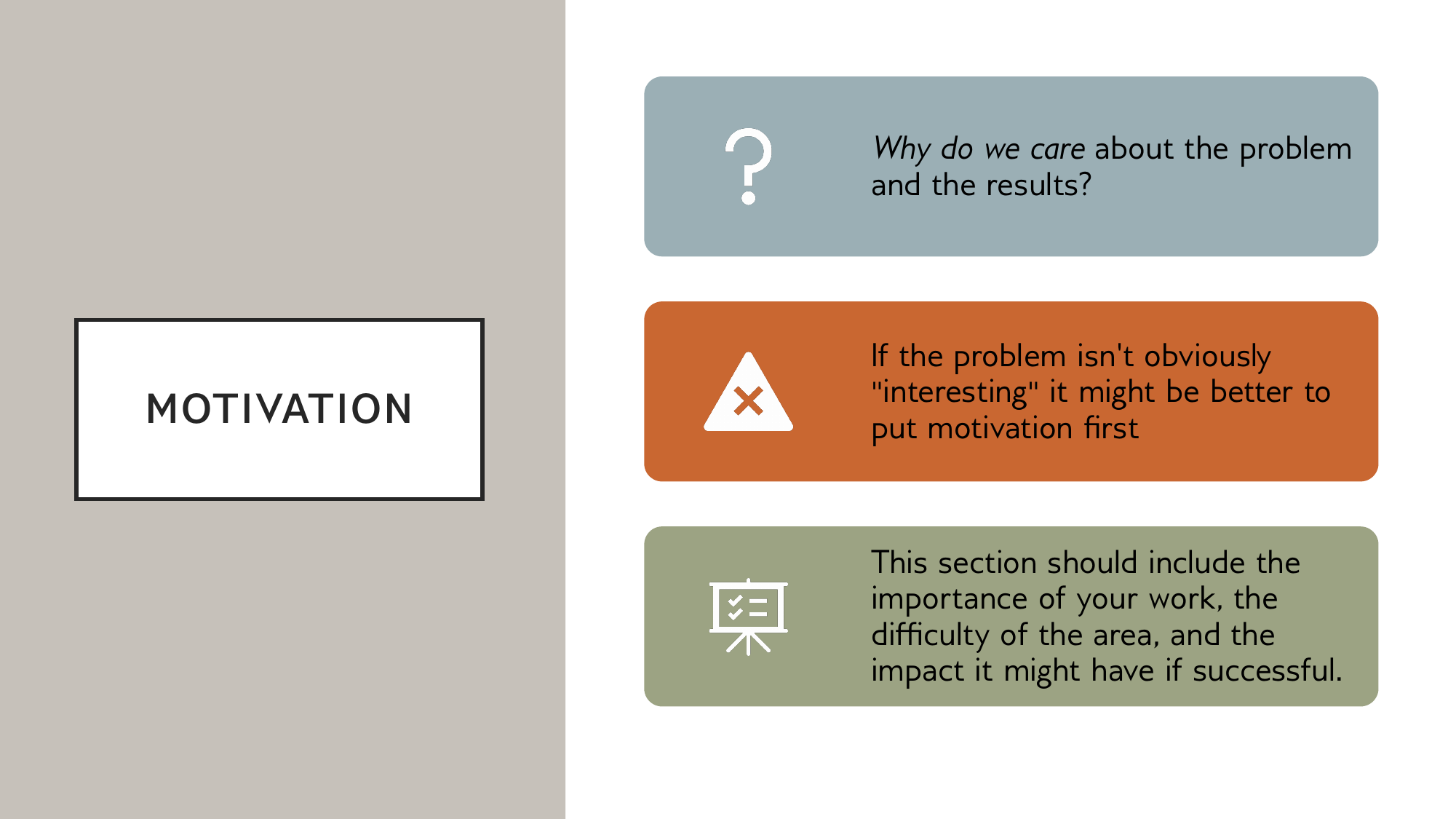

Why do we care about the problem and the results?
If the problem isn't obviously "interesting" it might be better to put motivation first
This section should include the importance of your work, the difficulty of the area, and the impact it might have if successful.
# Motivation